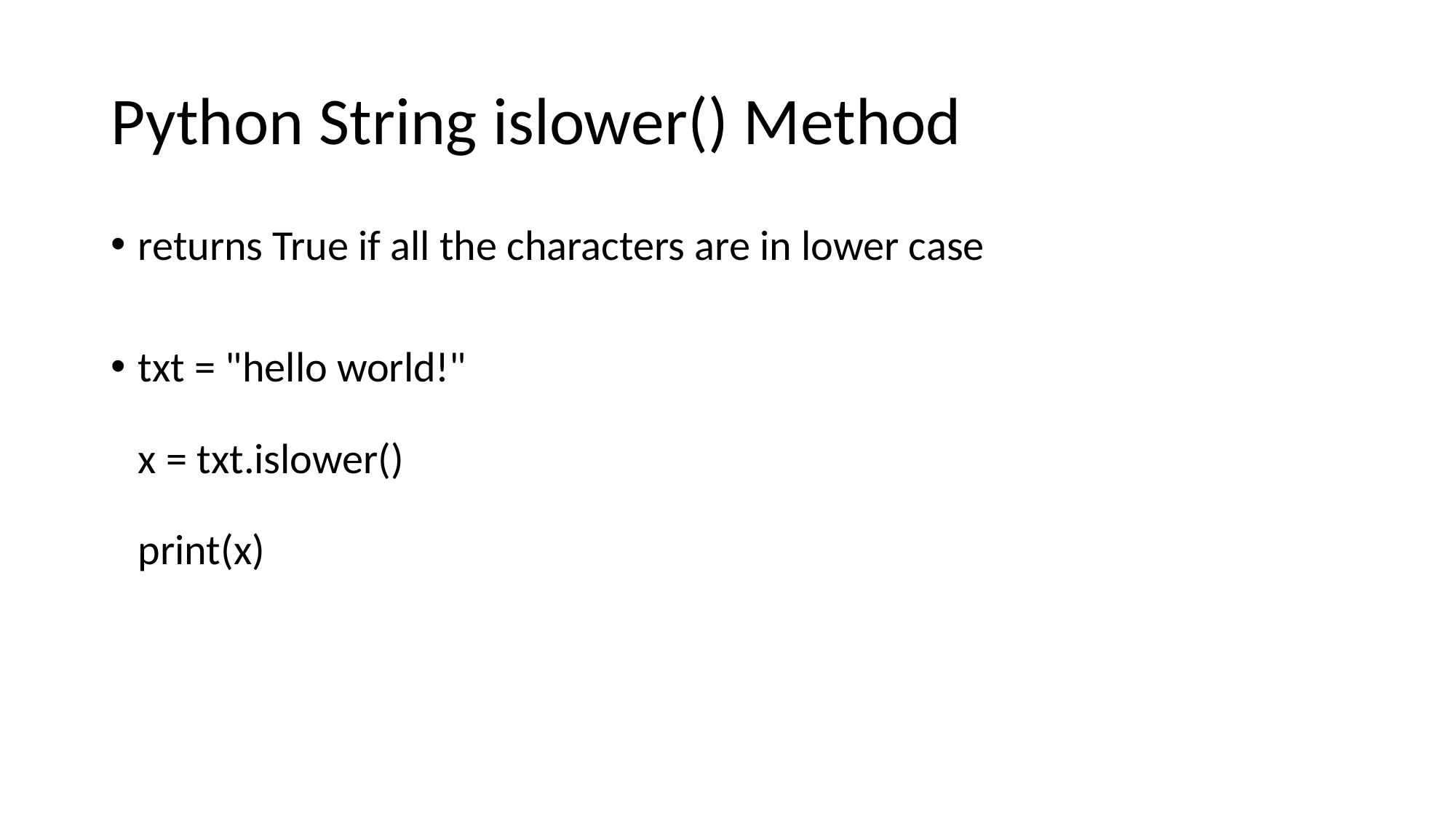

# Python String islower() Method
returns True if all the characters are in lower case

txt = "hello world!"
x = txt.islower()
print(x)